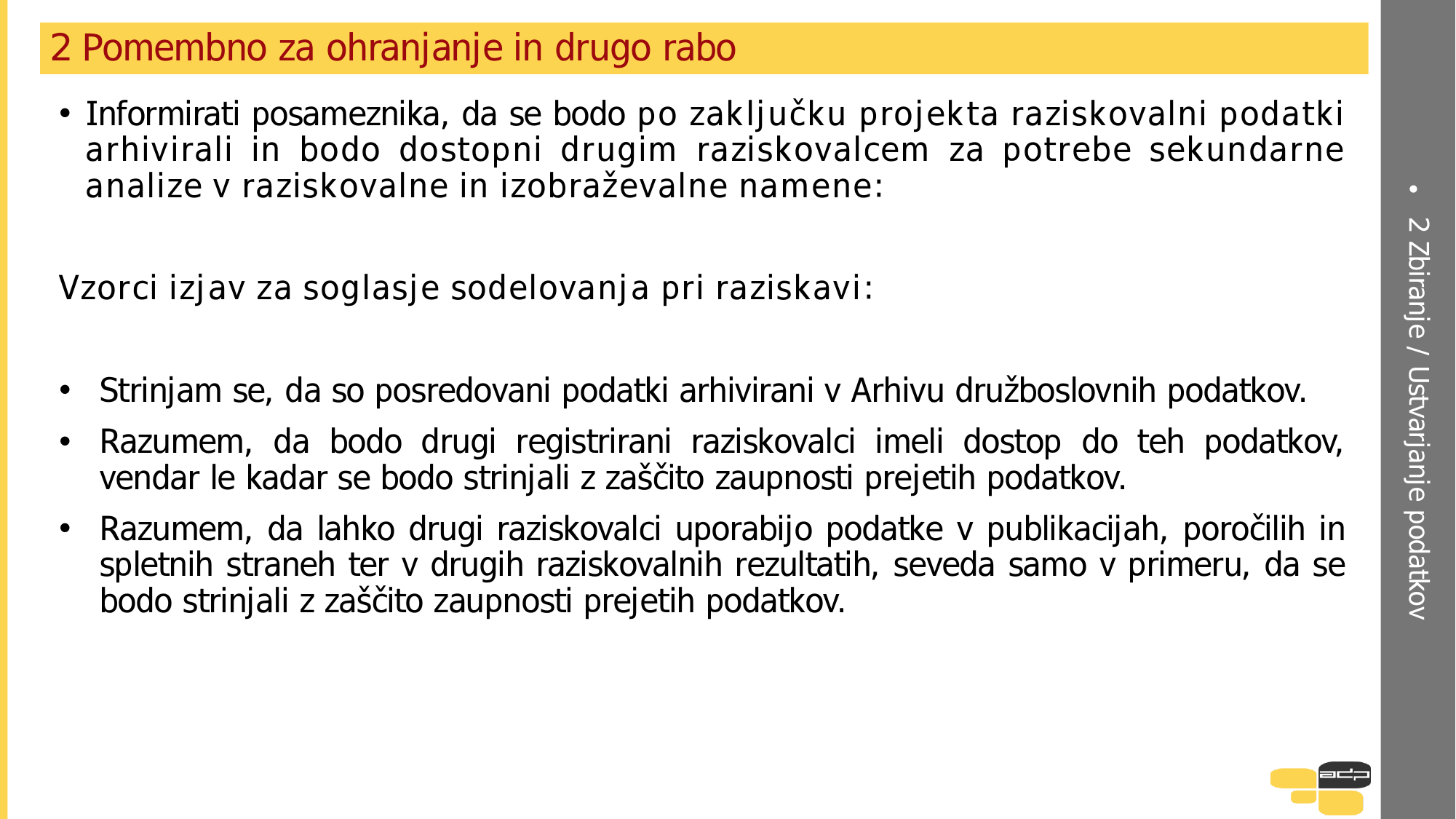

2 Zbiranje / Ustvarjanje podatkov
# 2 Pomembno za ohranjanje in drugo rabo
Informirati posameznika, da se bodo po zaključku projekta raziskovalni podatki arhivirali in bodo dostopni drugim raziskovalcem za potrebe sekundarne analize v raziskovalne in izobraževalne namene:

Vzorci izjav za soglasje sodelovanja pri raziskavi:

Strinjam se, da so posredovani podatki arhivirani v Arhivu družboslovnih podatkov.
Razumem, da bodo drugi registrirani raziskovalci imeli dostop do teh podatkov, vendar le kadar se bodo strinjali z zaščito zaupnosti prejetih podatkov.
Razumem, da lahko drugi raziskovalci uporabijo podatke v publikacijah, poročilih in spletnih straneh ter v drugih raziskovalnih rezultatih, seveda samo v primeru, da se bodo strinjali z zaščito zaupnosti prejetih podatkov.